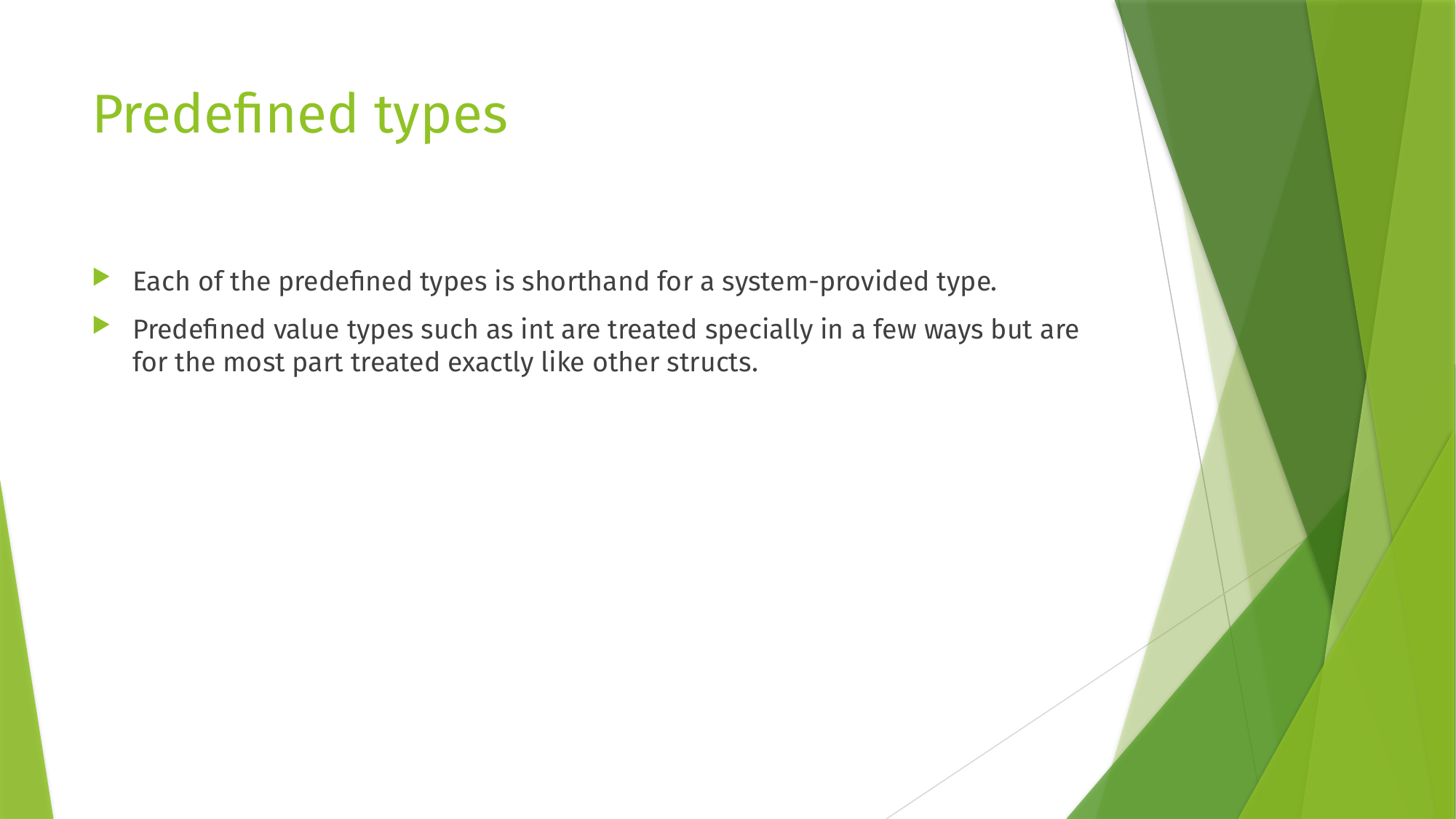

# Predefined types
Each of the predefined types is shorthand for a system-provided type.
Predefined value types such as int are treated specially in a few ways but are for the most part treated exactly like other structs.